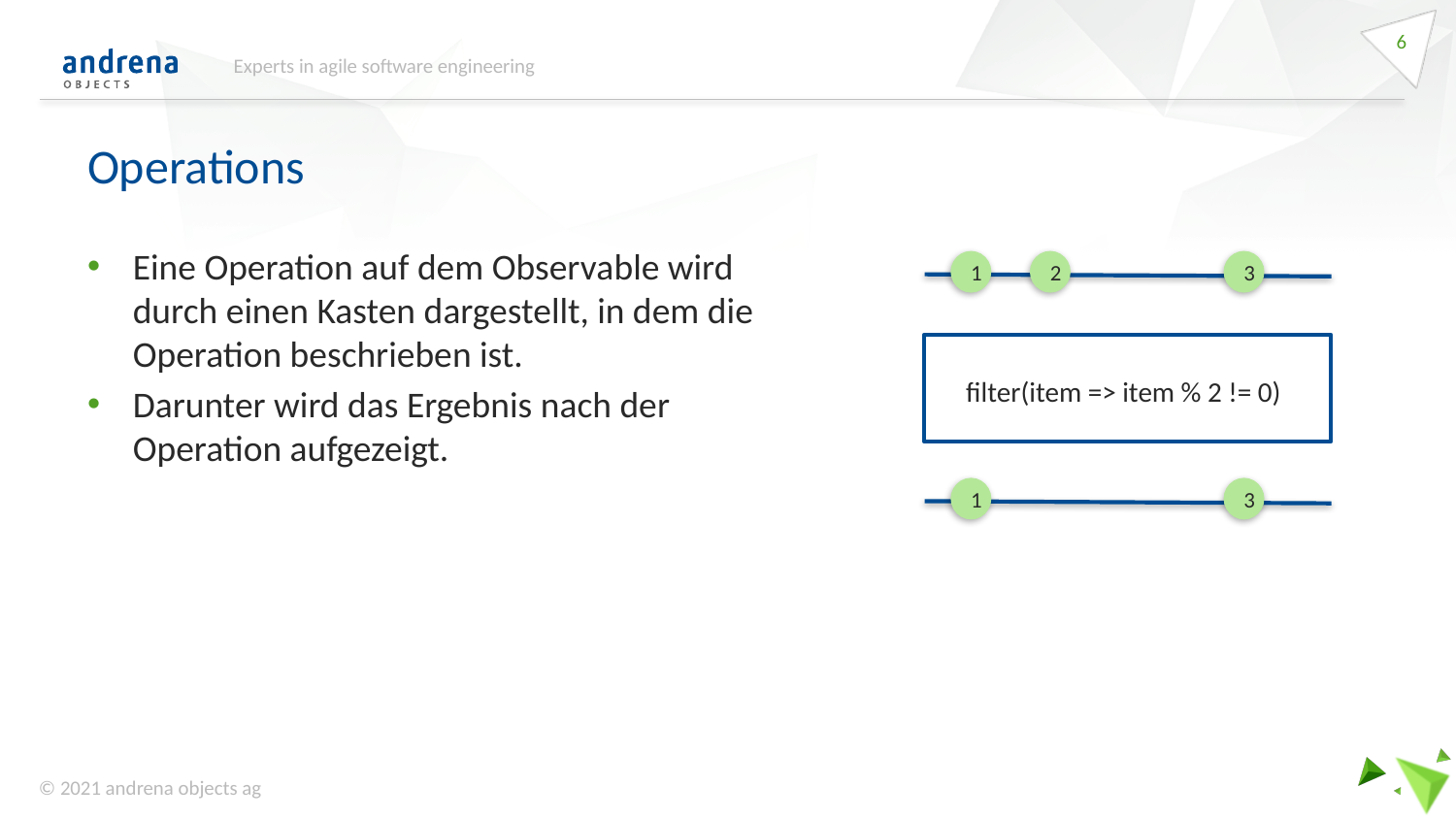

6
Experts in agile software engineering
# Operations
Eine Operation auf dem Observable wird durch einen Kasten dargestellt, in dem die Operation beschrieben ist.
Darunter wird das Ergebnis nach der Operation aufgezeigt.

1
2
3
filter(item => item % 2 != 0)
1
3